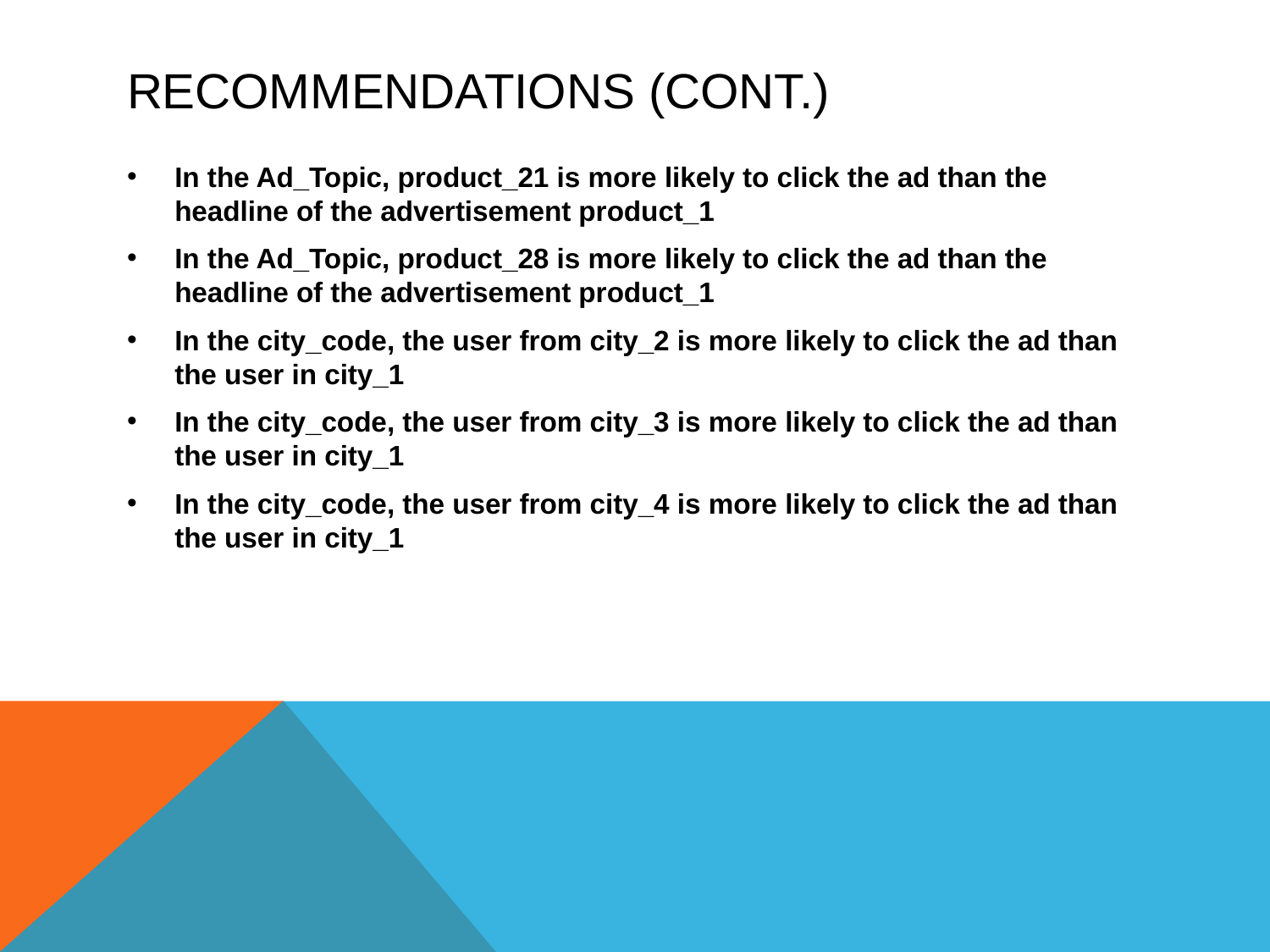

# Recommendations (Cont.)
In the Ad_Topic, product_21 is more likely to click the ad than the headline of the advertisement product_1
In the Ad_Topic, product_28 is more likely to click the ad than the headline of the advertisement product_1
In the city_code, the user from city_2 is more likely to click the ad than the user in city_1
In the city_code, the user from city_3 is more likely to click the ad than the user in city_1
In the city_code, the user from city_4 is more likely to click the ad than the user in city_1